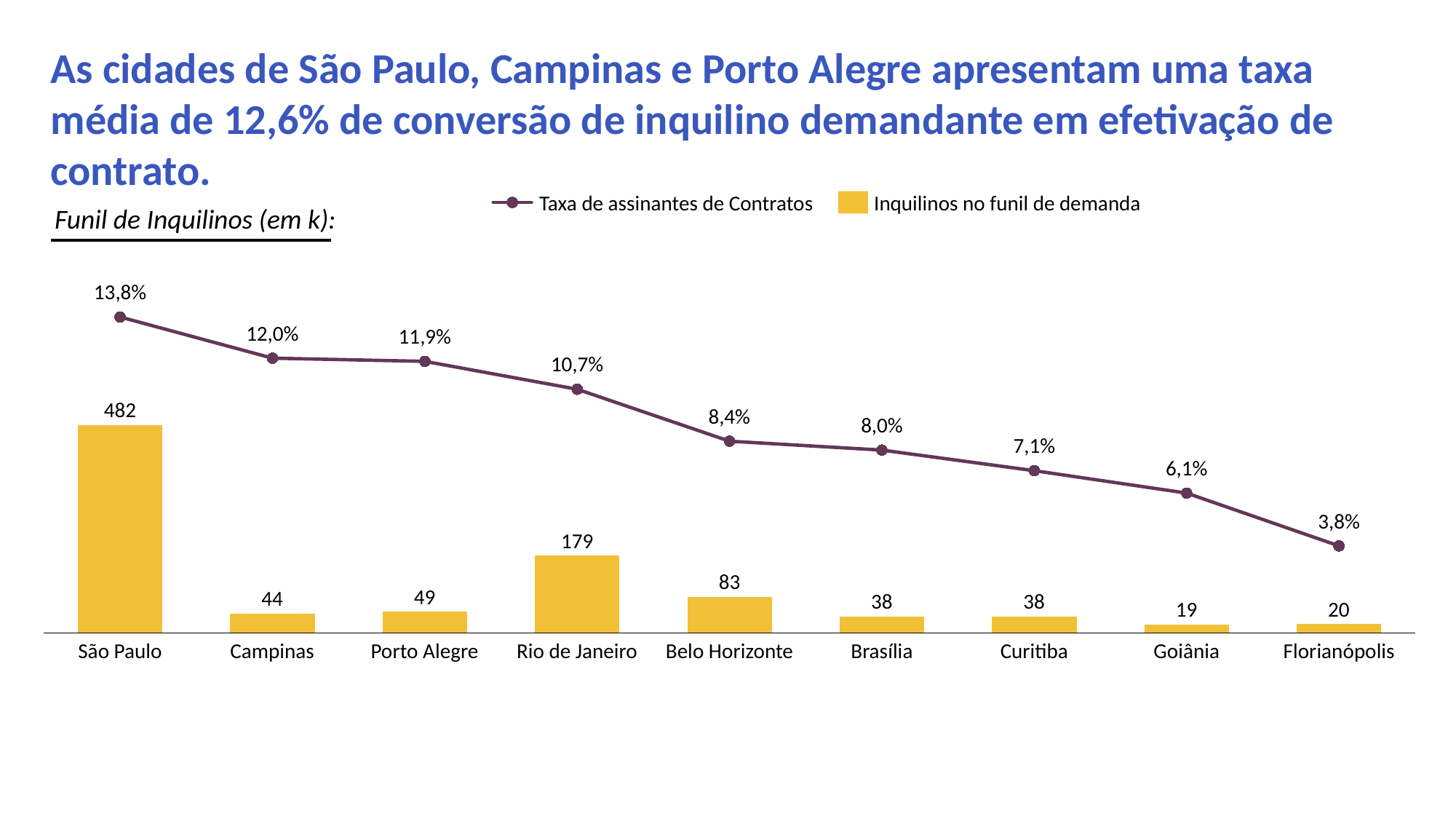

As cidades de São Paulo, Campinas e Porto Alegre apresentam uma taxa média de 12,6% de conversão de inquilino demandante em efetivação de contrato.

Taxa de assinantes de Contratos
Inquilinos no funil de demanda
Funil de Inquilinos (em k):

### Chart

| Category |  |  |
|---|---|---|
13,8%
12,0%
11,9%
10,7%
482
8,4%
8,0%
7,1%
6,1%
3,8%
179
83
49
44
38
38
20
19
São Paulo
Campinas
Porto Alegre
Rio de Janeiro
Belo Horizonte
Brasília
Curitiba
Goiânia
Florianópolis